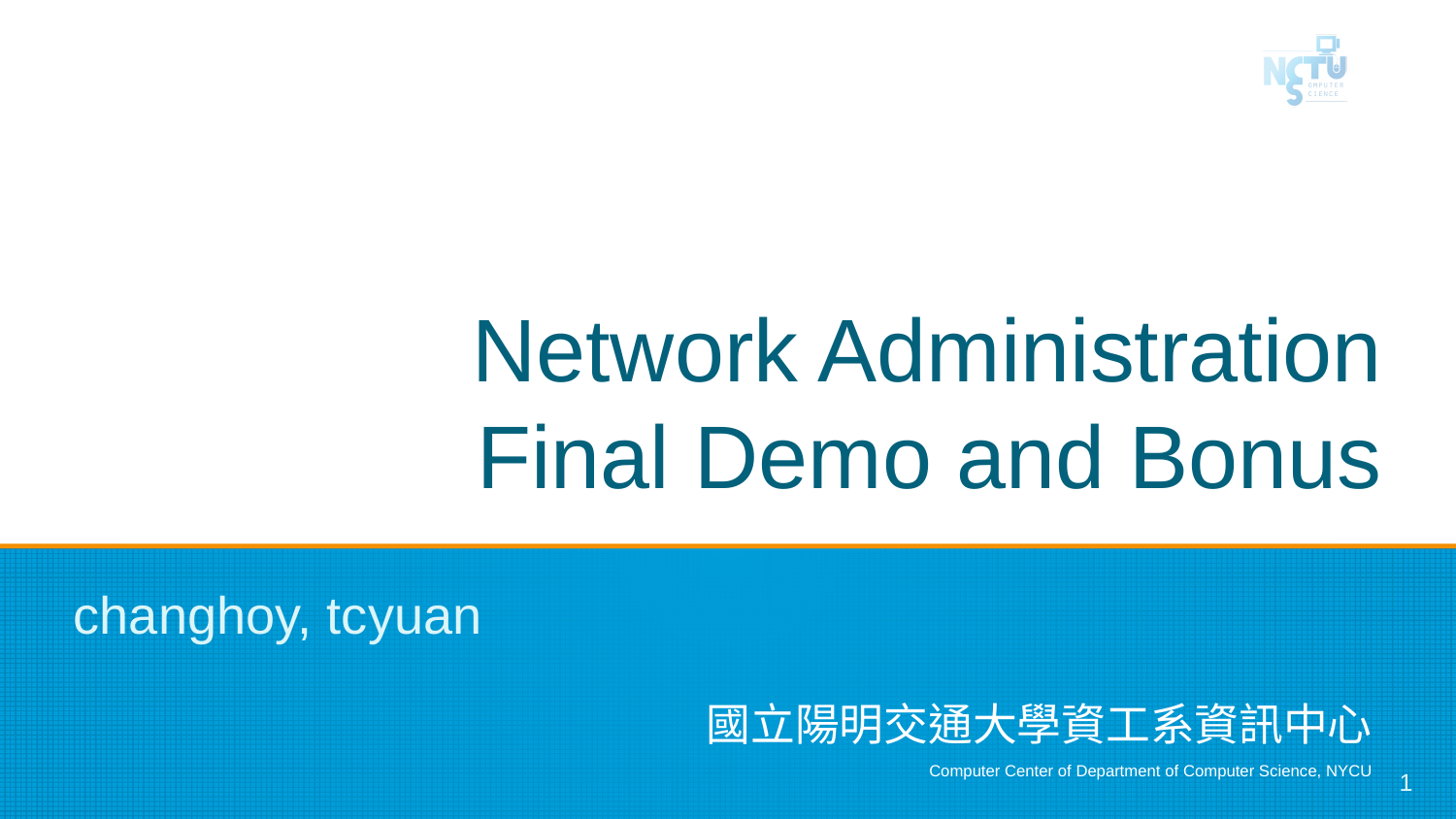

# Network Administration
Final Demo and Bonus
changhoy, tcyuan

1